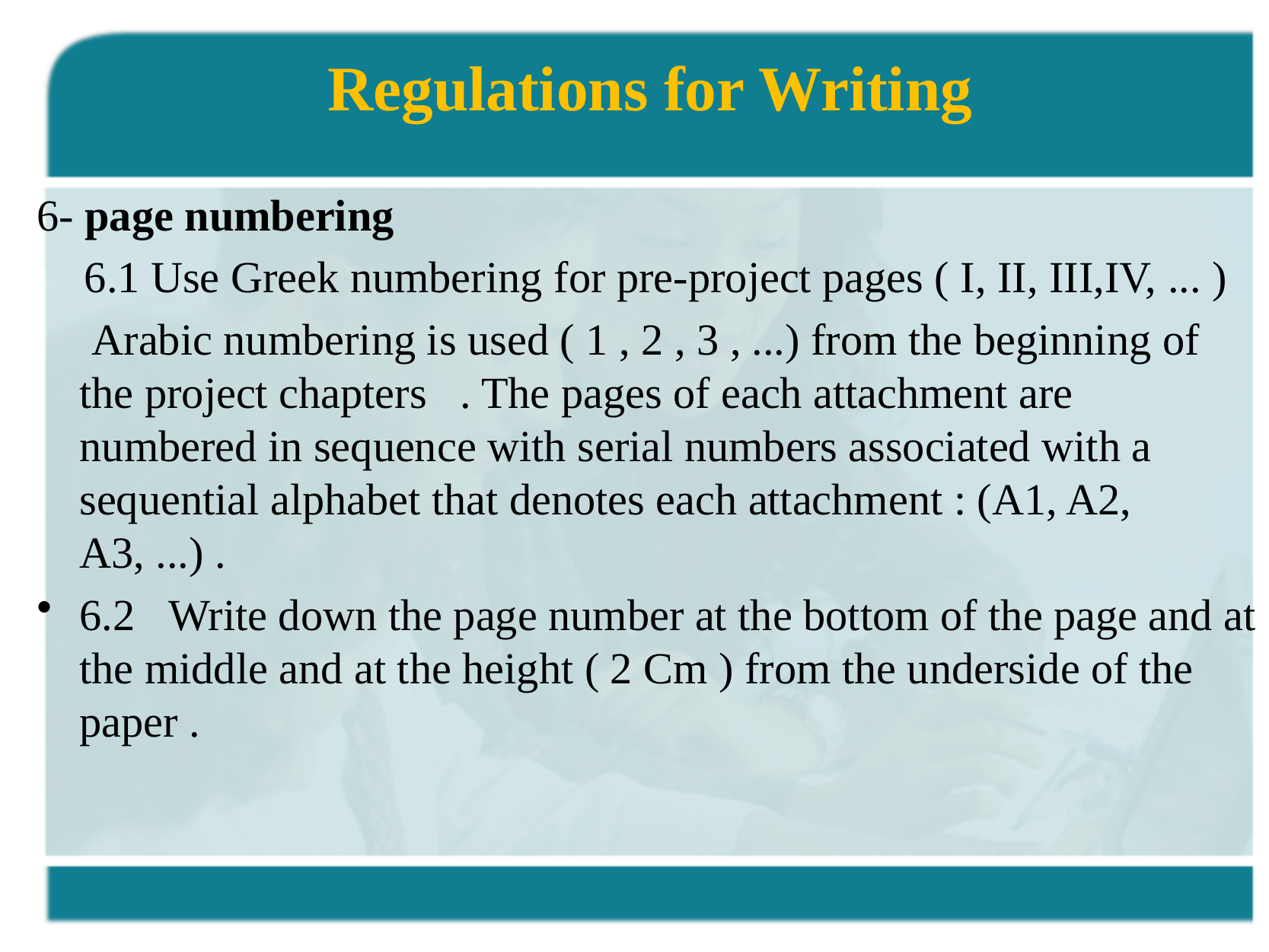

# Regulations for Writing
6- page numbering
     6.1 Use Greek numbering for pre-project pages ( I, II, III,IV, ... )
     Arabic numbering is used ( 1 , 2 , 3 , ...) from the beginning of the project chapters   . The pages of each attachment are numbered in sequence with serial numbers associated with a sequential alphabet that denotes each attachment : (A1, A2, A3, ...) .
6.2   Write down the page number at the bottom of the page and at the middle and at the height ( 2 Cm ) from the underside of the paper .